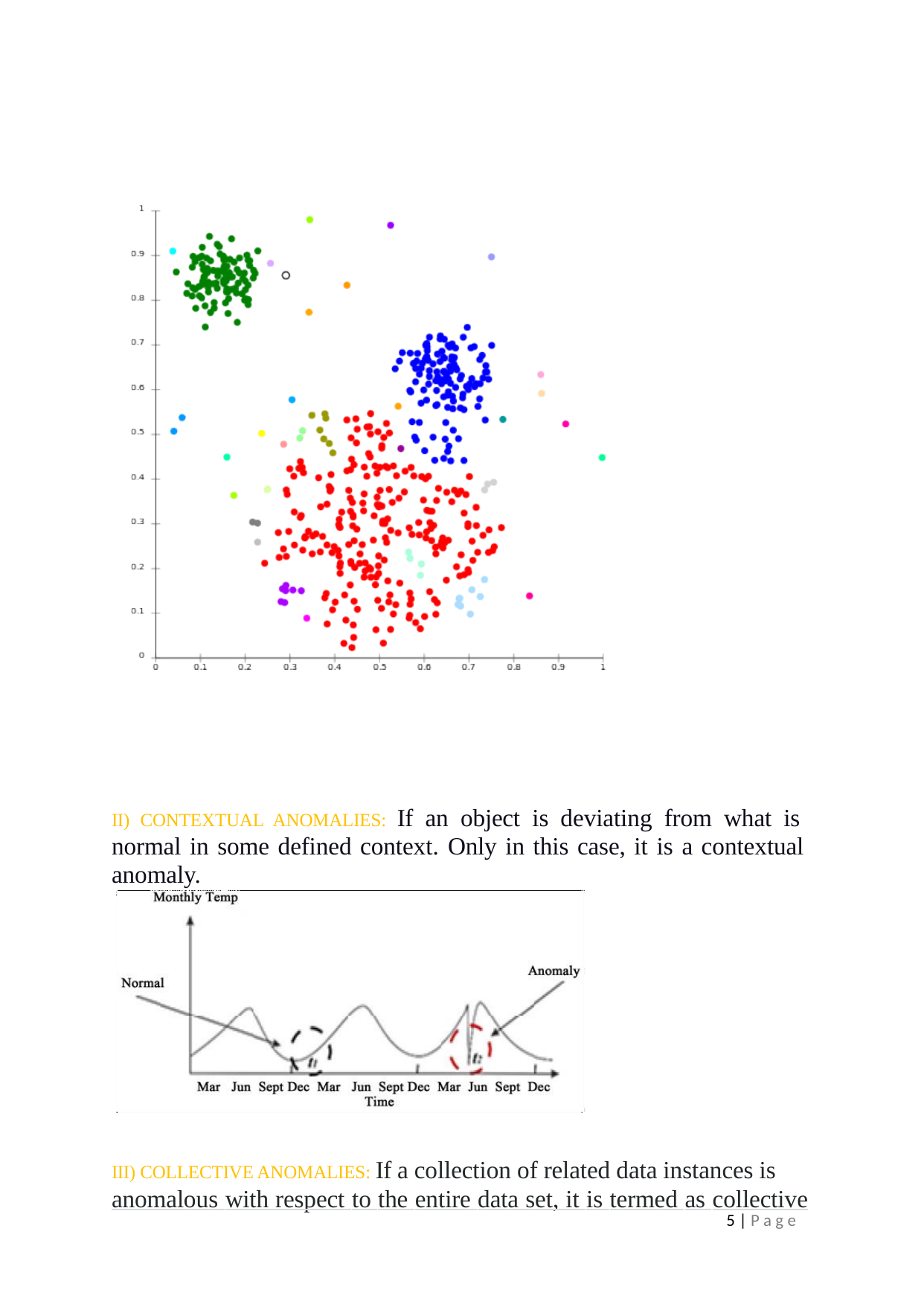

II) CONTEXTUAL ANOMALIES: If an object is deviating from what is  normal in some defined context. Only in this case, it is a contextual  anomaly.

III) COLLECTIVE ANOMALIES: If a collection of related data instances is  anomalous with respect to the entire data set, it is termed as collective
5 | P a g e